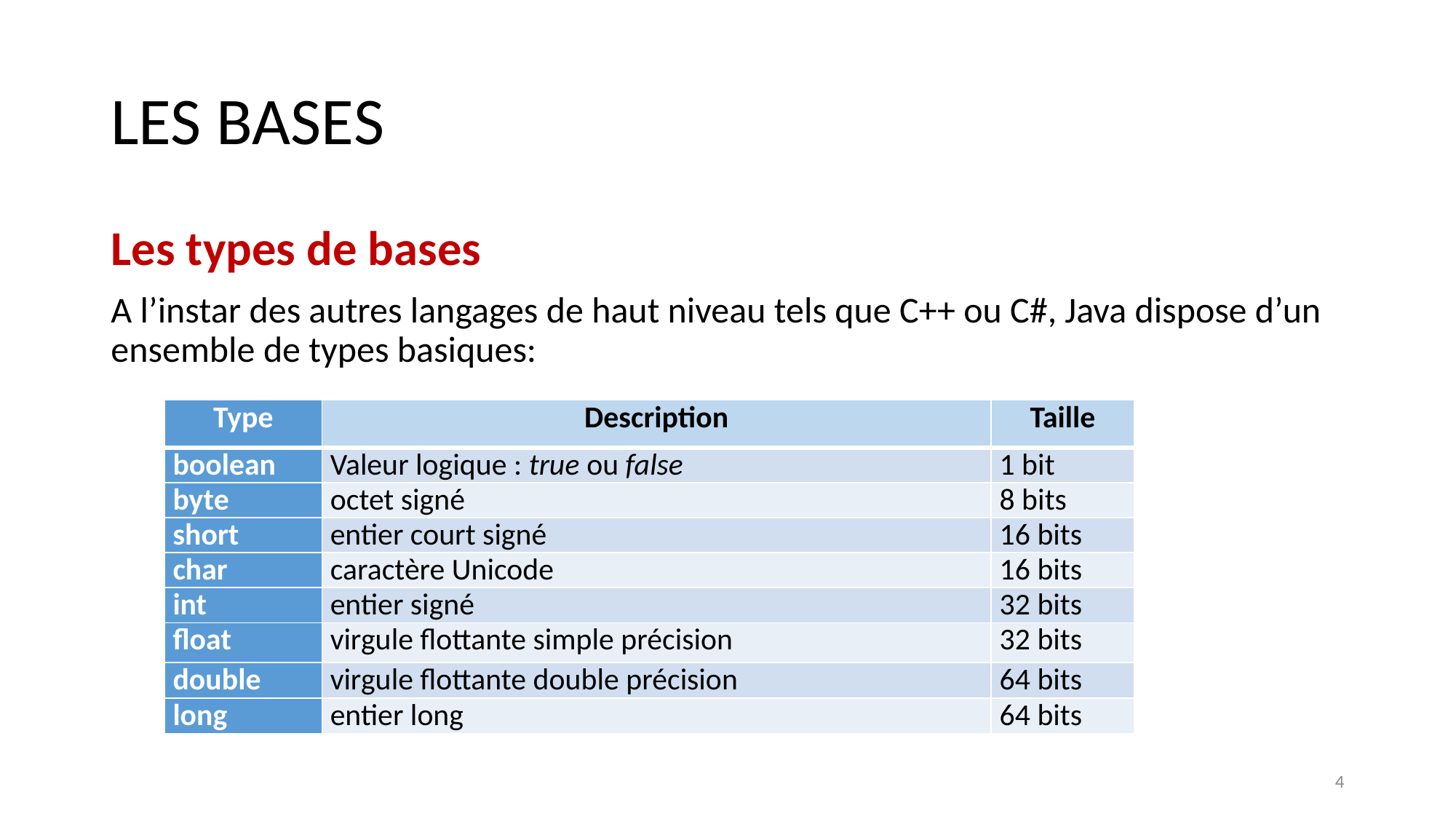

# LES BASES
Les types de bases
A l’instar des autres langages de haut niveau tels que C++ ou C#, Java dispose d’un ensemble de types basiques:

| Type | Description | Taille |
| --- | --- | --- |
| boolean | Valeur logique : true ou false | 1 bit |
| byte | octet signé | 8 bits |
| short | entier court signé | 16 bits |
| char | caractère Unicode | 16 bits |
| int | entier signé | 32 bits |
| float | virgule flottante simple précision | 32 bits |
| double | virgule flottante double précision | 64 bits |
| long | entier long | 64 bits |

4